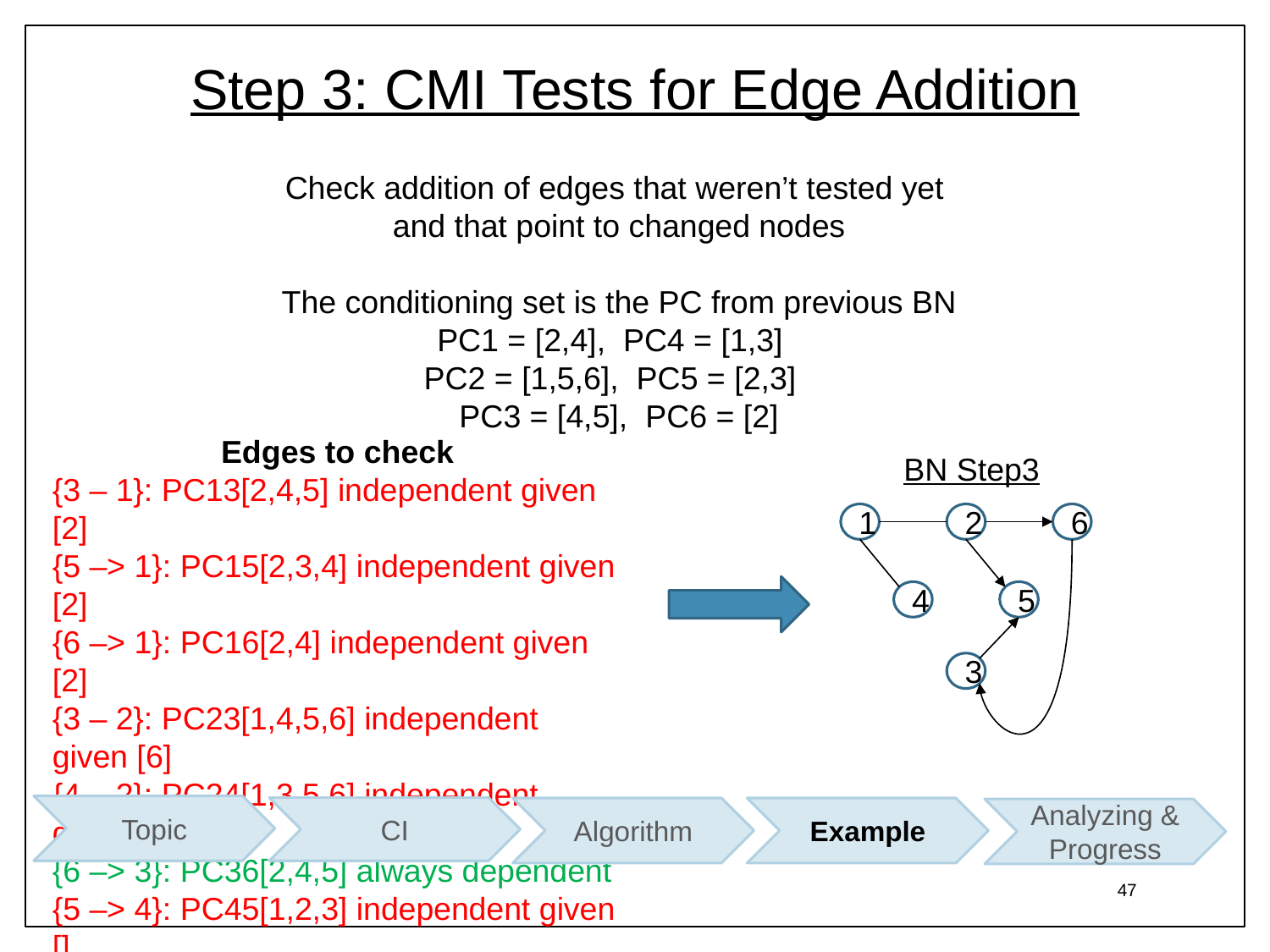

# Step 3: CMI Tests for Edge Addition
Check addition of edges that weren’t tested yet
and that point to changed nodes

The conditioning set is the PC from previous BN
PC1 = [2,4],  PC4 = [1,3]
PC2 = [1,5,6],  PC5 = [2,3]
PC3 = [4,5],  PC6 = [2]
Edges to check
{3 – 1}: PC13[2,4,5] independent given [2]
{5 –> 1}: PC15[2,3,4] independent given [2]
{6 –> 1}: PC16[2,4] independent given [2]
{3 – 2}: PC23[1,4,5,6] independent given [6]
{4 – 2}: PC24[1,3,5,6] independent given []
{6 –> 3}: PC36[2,4,5] always dependent
{5 –> 4}: PC45[1,2,3] independent given []
{6 –> 4}: PC46[1,2,3] independent given []

BN Step3
1
2
6
4
5
3

Topic
CI
Algorithm
Analyzing & Progress
Example
47